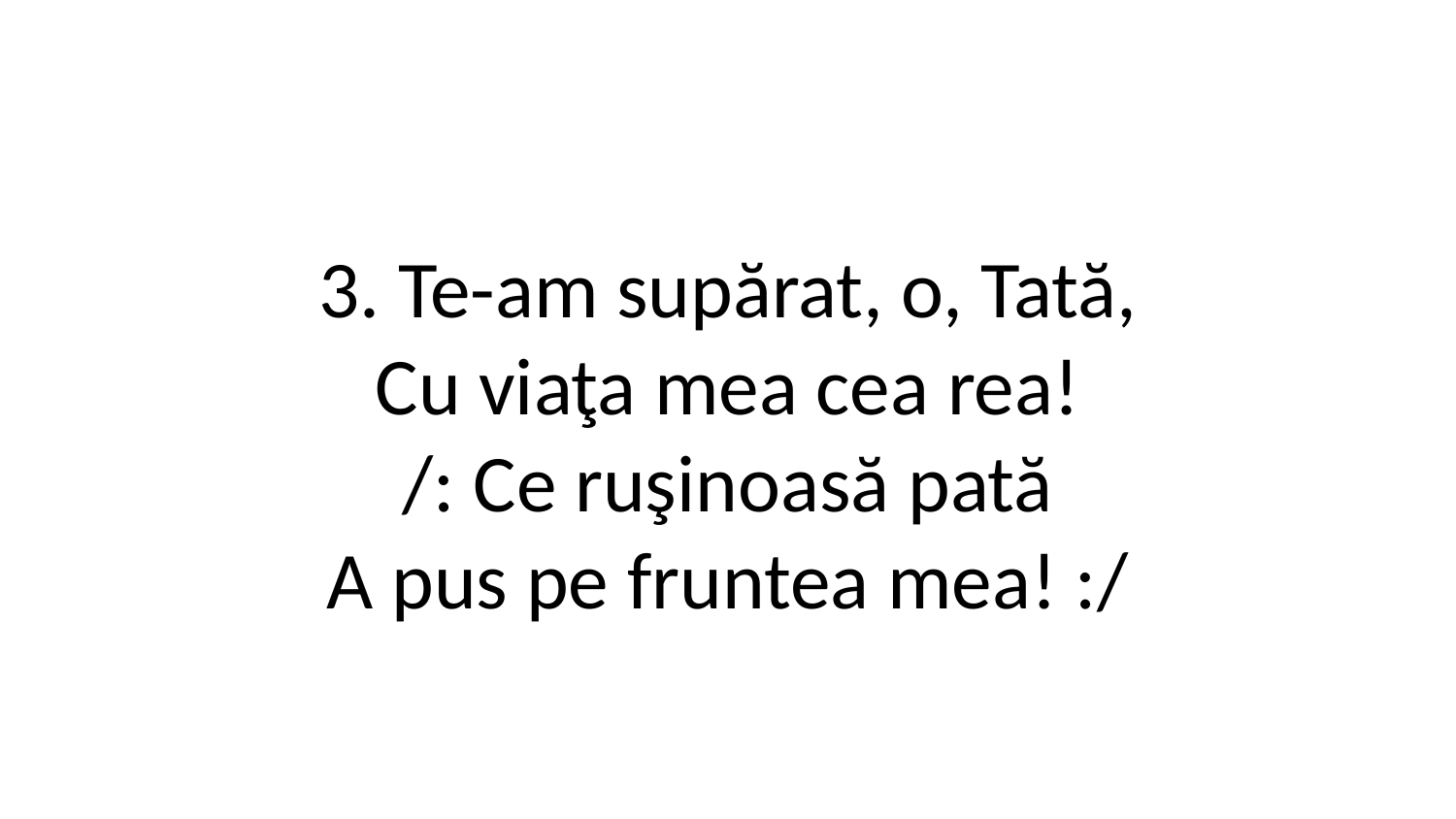

3. Te-am supărat, o, Tată,
Cu viaţa mea cea rea!
/: Ce ruşinoasă pată
A pus pe fruntea mea! :/